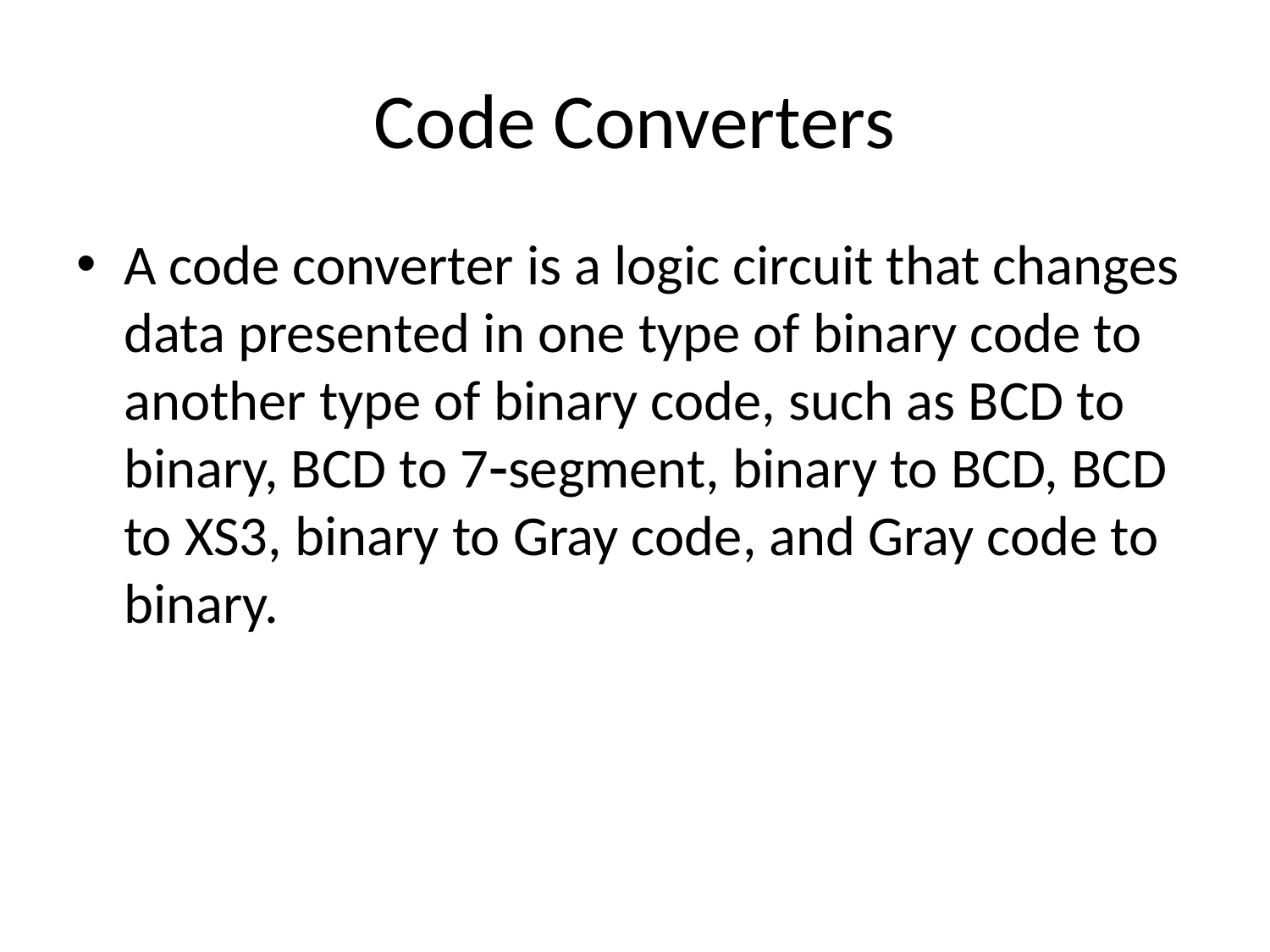

# Code Converters
A code converter is a logic circuit that changes data presented in one type of binary code to another type of binary code, such as BCD to binary, BCD to 7−segment, binary to BCD, BCD to XS3, binary to Gray code, and Gray code to binary.